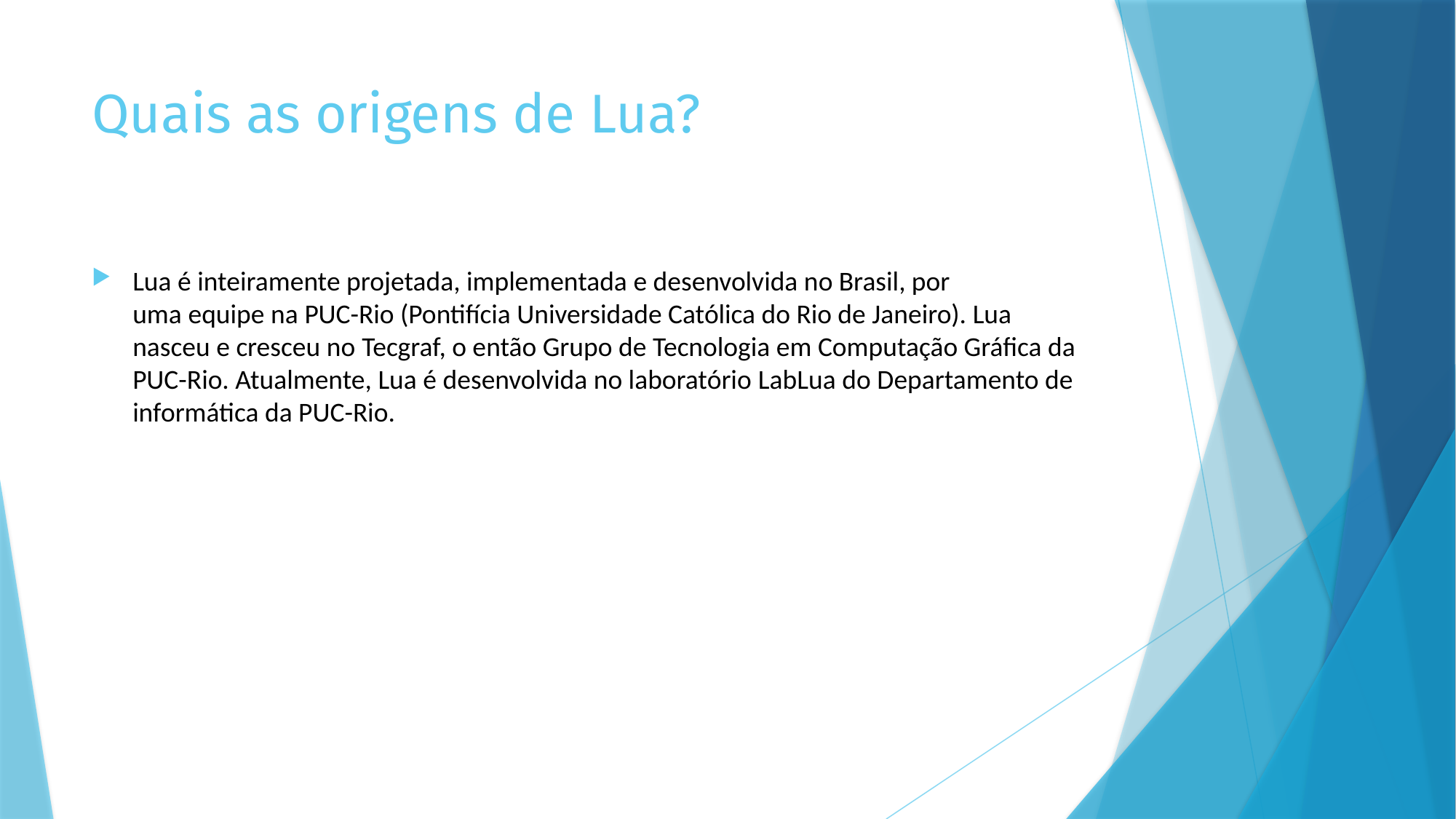

# Quais as origens de Lua?
Lua é inteiramente projetada, implementada e desenvolvida no Brasil, por uma equipe na PUC-Rio (Pontifícia Universidade Católica do Rio de Janeiro). Lua nasceu e cresceu no Tecgraf, o então Grupo de Tecnologia em Computação Gráfica da PUC-Rio. Atualmente, Lua é desenvolvida no laboratório LabLua do Departamento de informática da PUC-Rio.